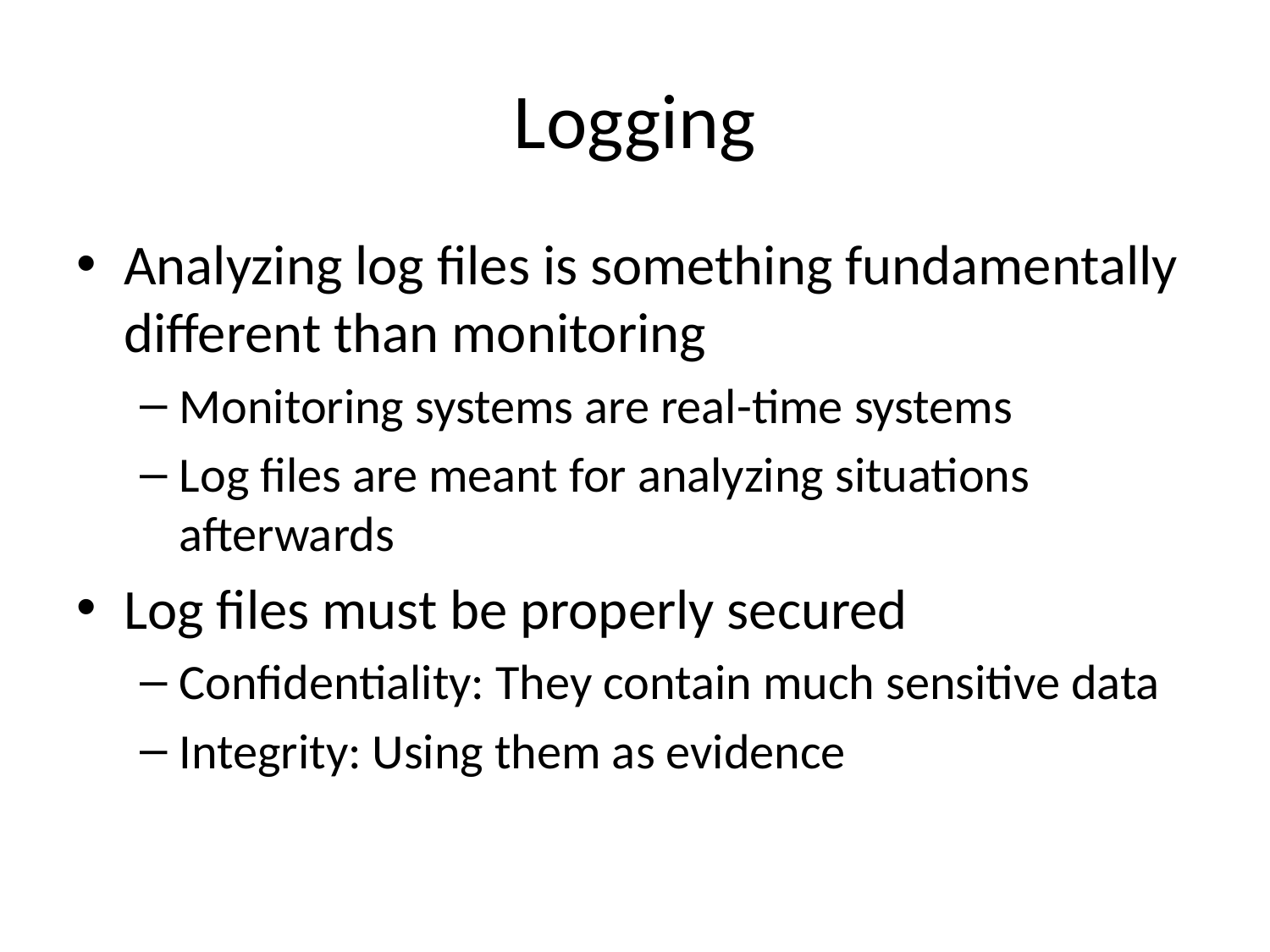

# Logging
Analyzing log files is something fundamentally different than monitoring
Monitoring systems are real-time systems
Log files are meant for analyzing situations afterwards
Log files must be properly secured
Confidentiality: They contain much sensitive data
Integrity: Using them as evidence